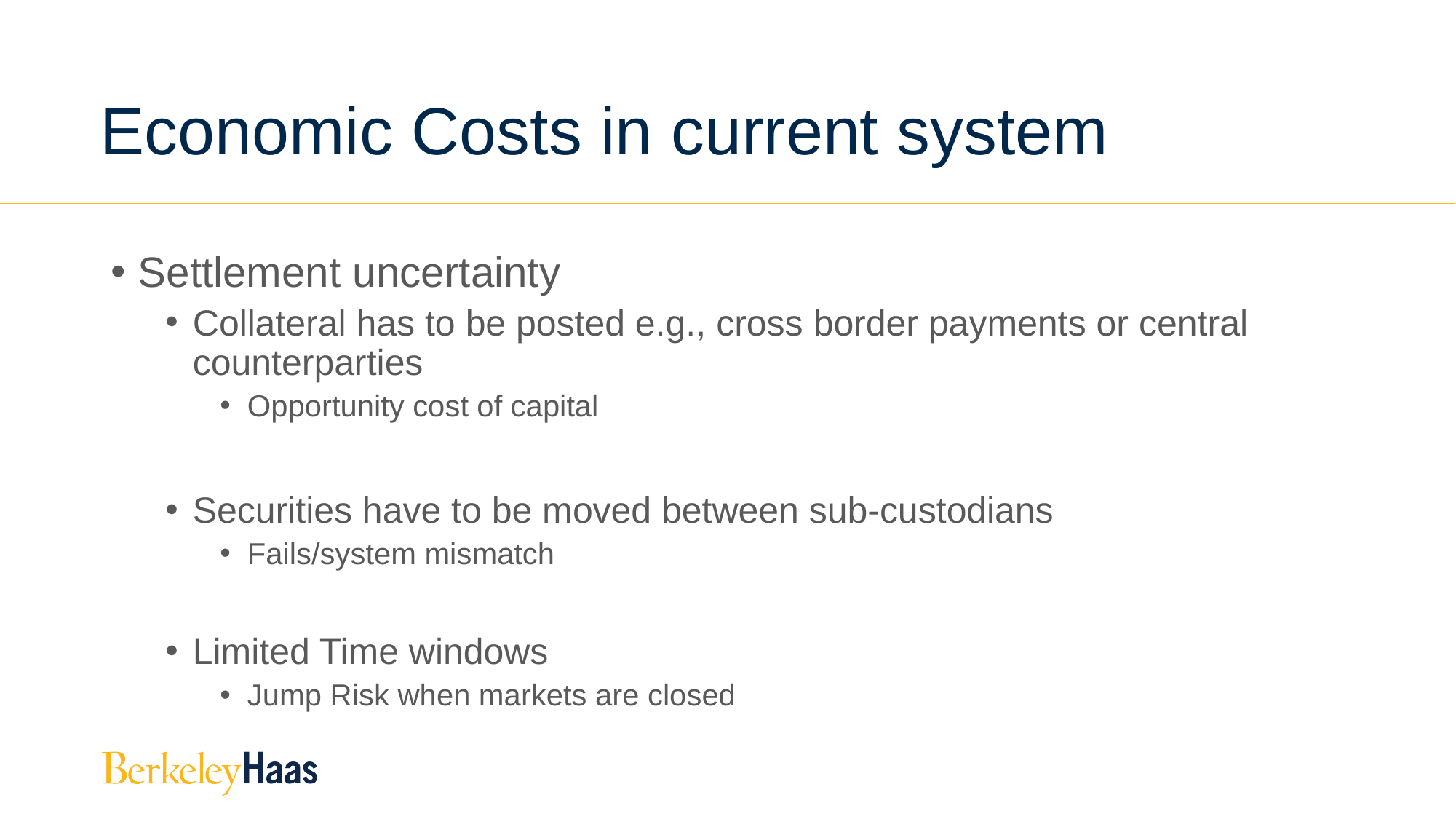

# Economic Costs in current system
Settlement uncertainty
Collateral has to be posted e.g., cross border payments or central counterparties
Opportunity cost of capital

Securities have to be moved between sub-custodians
Fails/system mismatch

Limited Time windows
Jump Risk when markets are closed